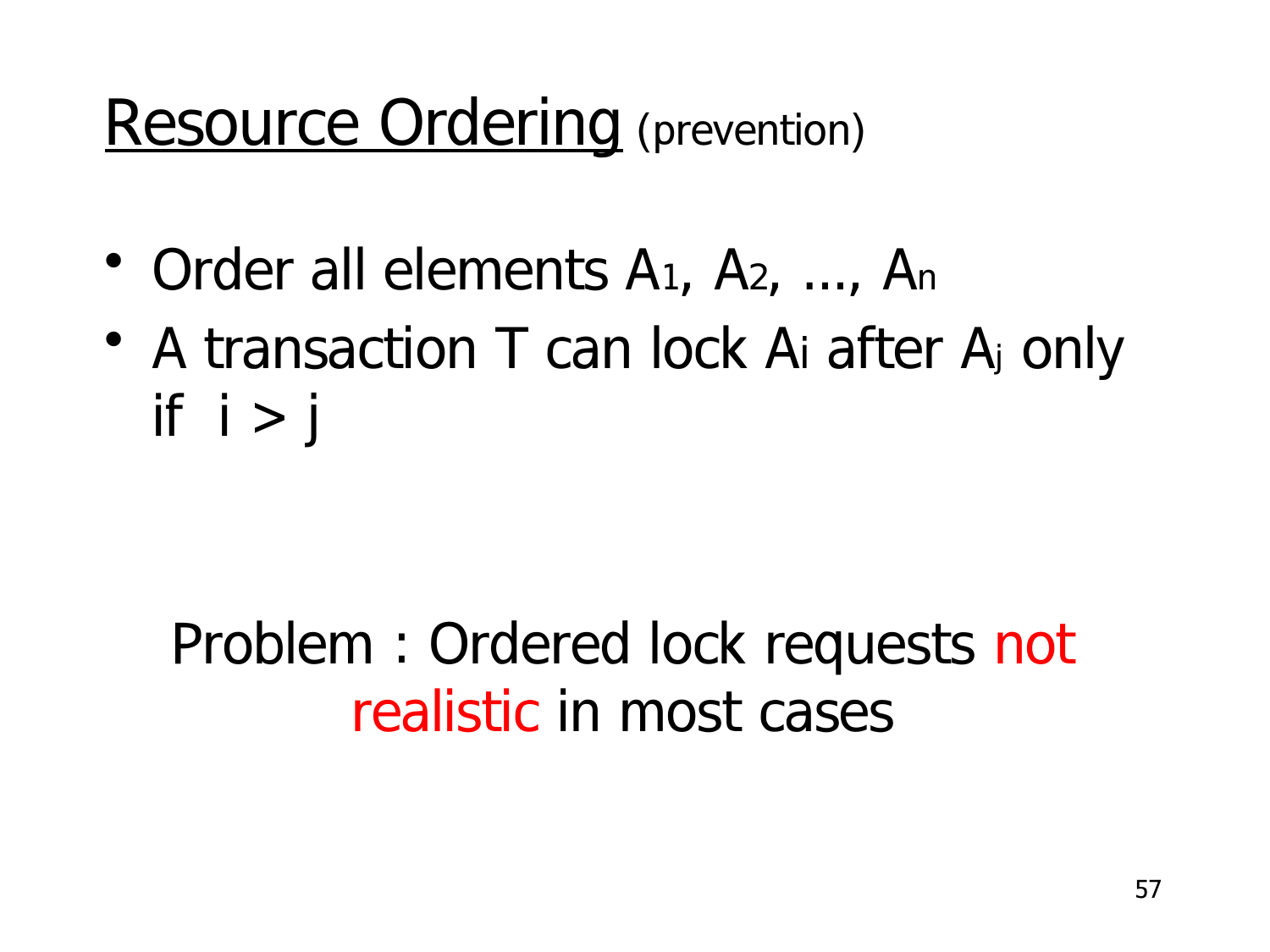

# Resource Ordering (prevention)
Order all elements A1, A2, …, An
A transaction T can lock Ai after Aj only if  i > j

Problem : Ordered lock requests not realistic in most cases
57